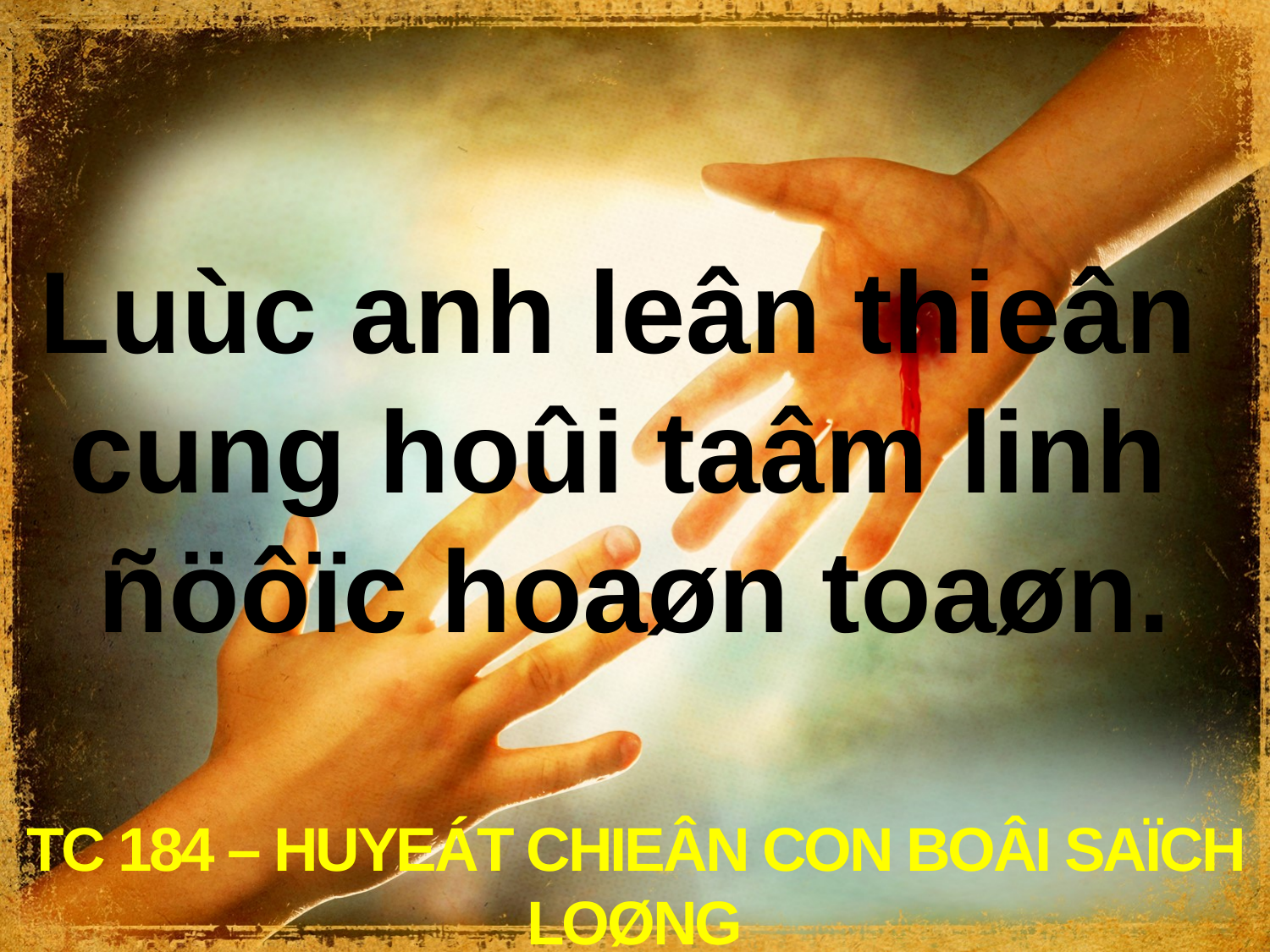

Luùc anh leân thieân
cung hoûi taâm linh
ñöôïc hoaøn toaøn.
TC 184 – HUYEÁT CHIEÂN CON BOÂI SAÏCH LOØNG